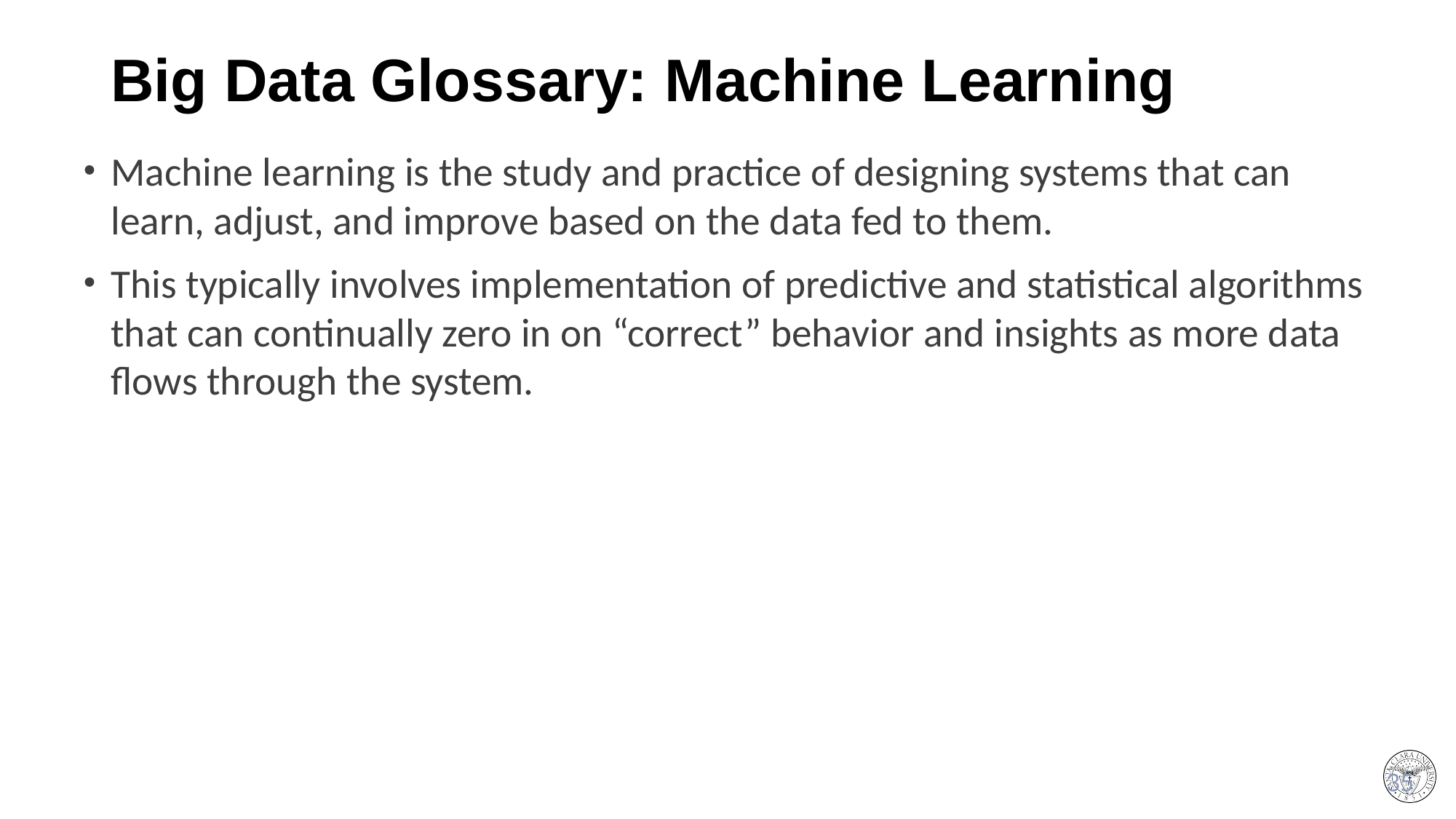

# Big Data Glossary: Machine Learning
Machine learning is the study and practice of designing systems that can learn, adjust, and improve based on the data fed to them.
This typically involves implementation of predictive and statistical algorithms that can continually zero in on “correct” behavior and insights as more data flows through the system.

35